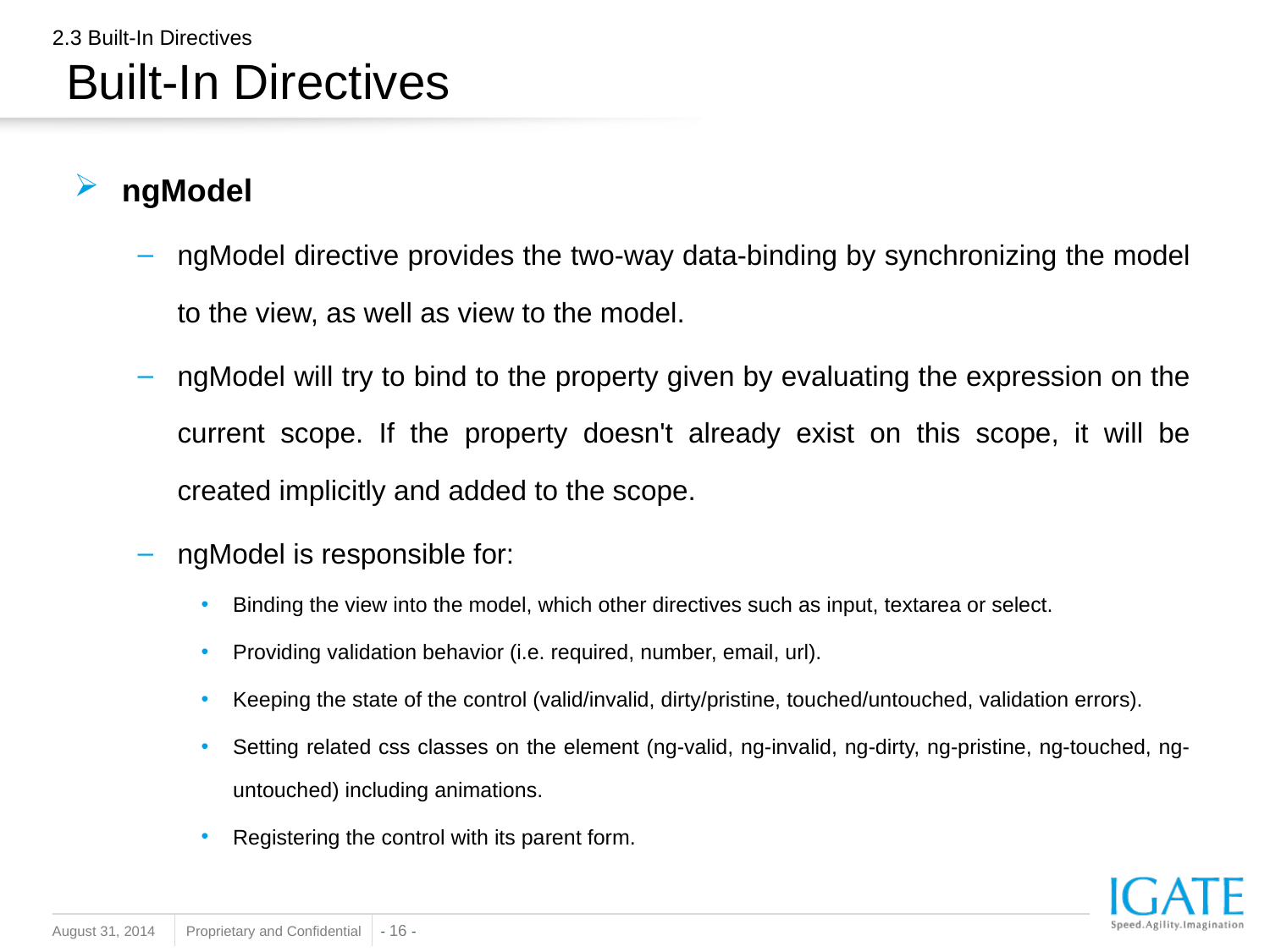

# 2.3 Built-In Directives Built-In Directives
ngModel
ngModel directive provides the two-way data-binding by synchronizing the model to the view, as well as view to the model.
ngModel will try to bind to the property given by evaluating the expression on the current scope. If the property doesn't already exist on this scope, it will be created implicitly and added to the scope.
ngModel is responsible for:
Binding the view into the model, which other directives such as input, textarea or select.
Providing validation behavior (i.e. required, number, email, url).
Keeping the state of the control (valid/invalid, dirty/pristine, touched/untouched, validation errors).
Setting related css classes on the element (ng-valid, ng-invalid, ng-dirty, ng-pristine, ng-touched, ng-untouched) including animations.
Registering the control with its parent form.